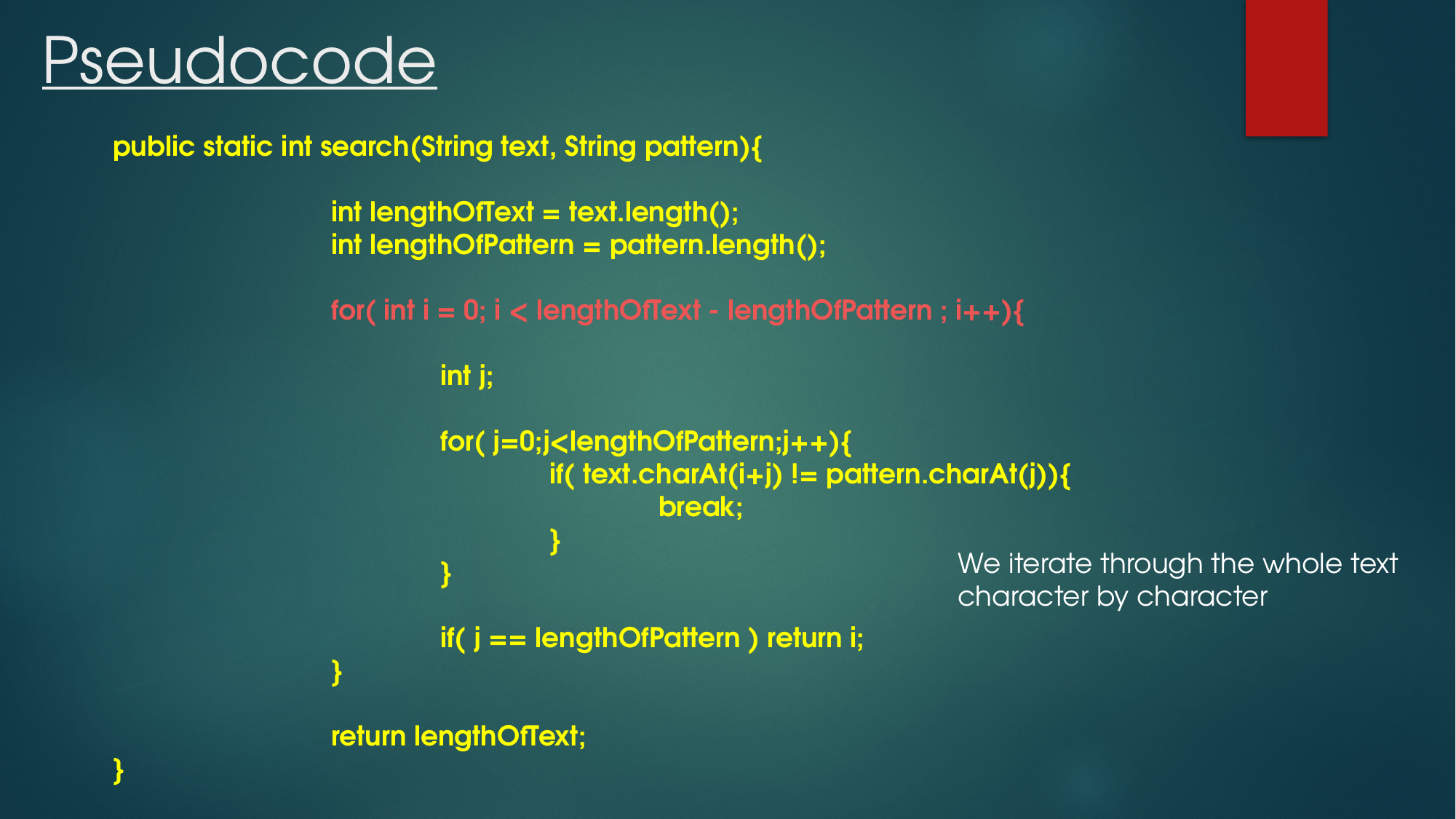

# Pseudocode
public static int search(String text, String pattern){

		int lengthOfText = text.length();
		int lengthOfPattern = pattern.length();

		for( int i = 0; i < lengthOfText - lengthOfPattern ; i++){

			int j;

			for( j=0;j<lengthOfPattern;j++){
				if( text.charAt(i+j) != pattern.charAt(j)){
					break;
				}
			}

			if( j == lengthOfPattern ) return i;
		}

		return lengthOfText;
}
We iterate through the whole text
character by character